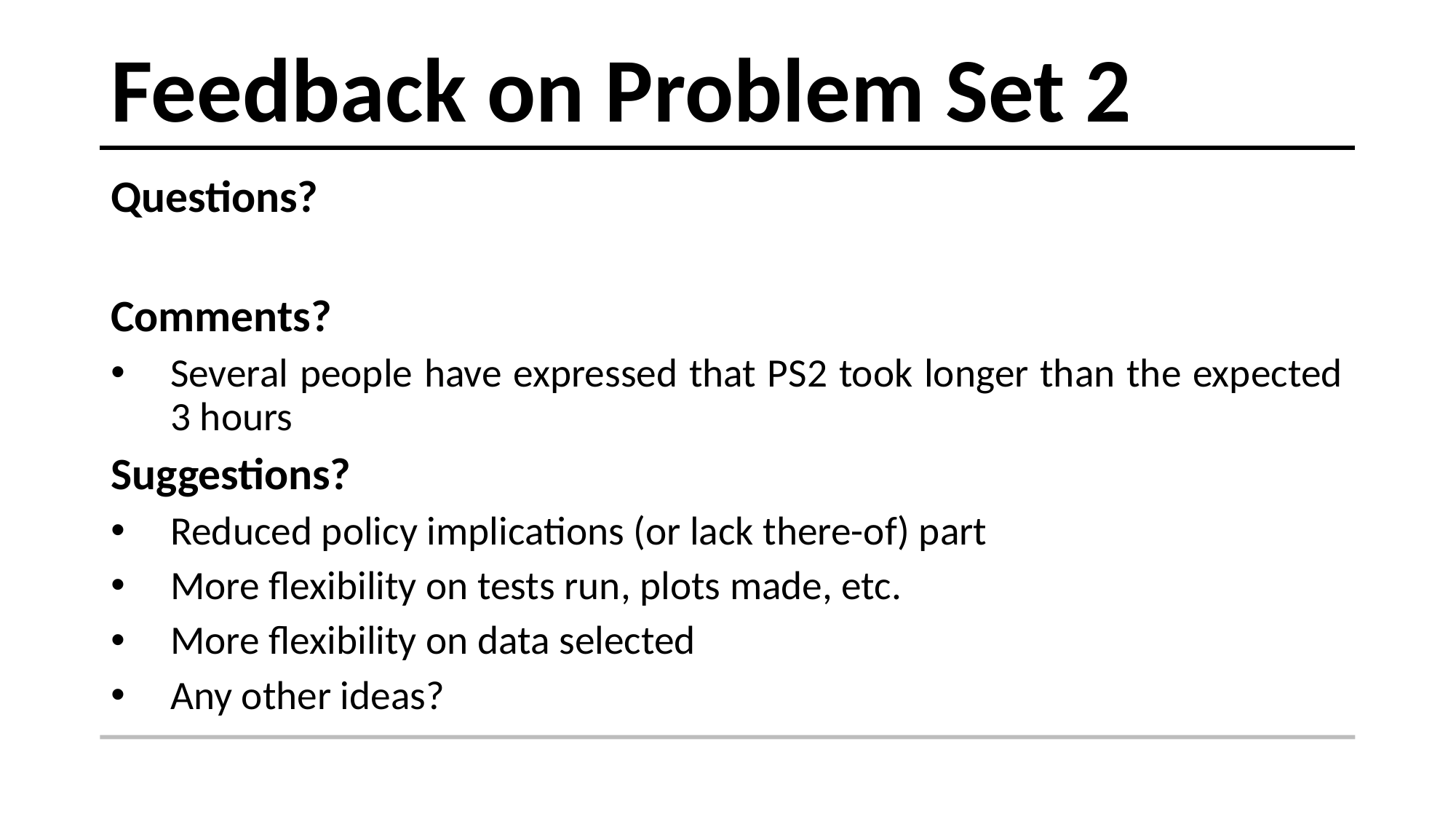

# Feedback on Problem Set 2
Questions?

Comments?
Several people have expressed that PS2 took longer than the expected 3 hours
Suggestions?
Reduced policy implications (or lack there-of) part
More flexibility on tests run, plots made, etc.
More flexibility on data selected
Any other ideas?